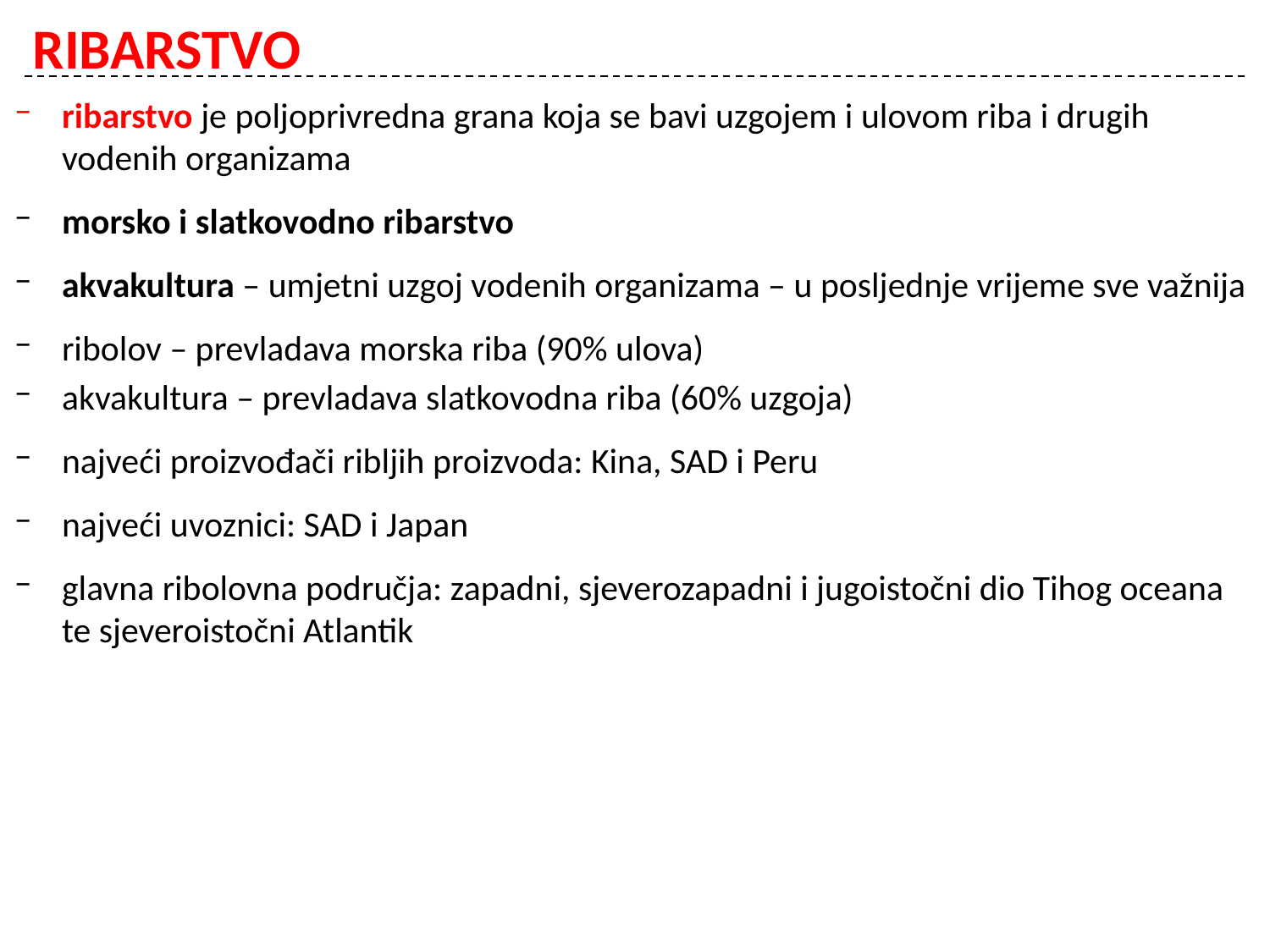

# RIBARSTVO
ribarstvo je poljoprivredna grana koja se bavi uzgojem i ulovom riba i drugih vodenih organizama
morsko i slatkovodno ribarstvo
akvakultura – umjetni uzgoj vodenih organizama – u posljednje vrijeme sve važnija
ribolov – prevladava morska riba (90% ulova)
akvakultura – prevladava slatkovodna riba (60% uzgoja)
najveći proizvođači ribljih proizvoda: Kina, SAD i Peru
najveći uvoznici: SAD i Japan
glavna ribolovna područja: zapadni, sjeverozapadni i jugoistočni dio Tihog oceana te sjeveroistočni Atlantik